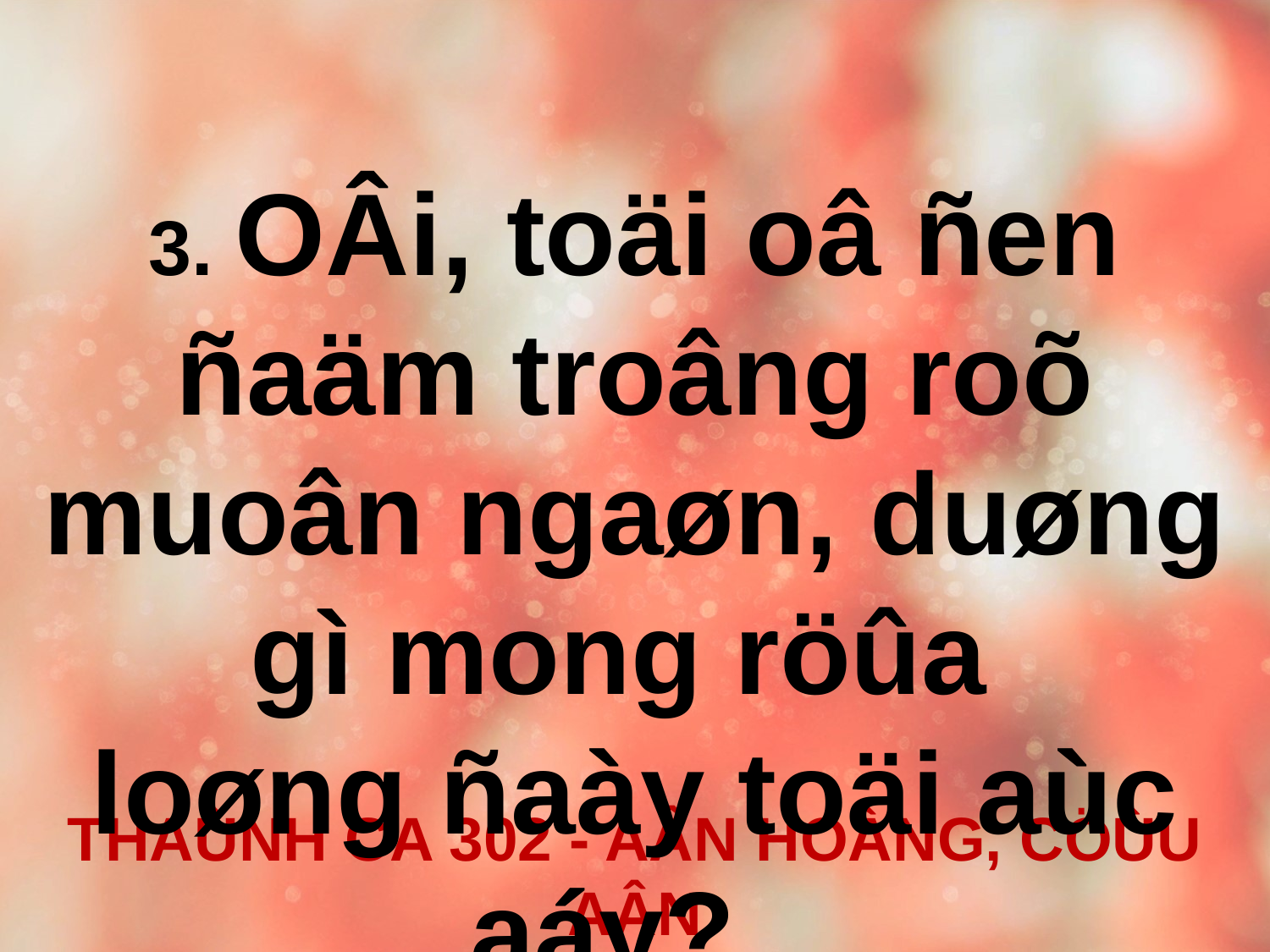

3. OÂi, toäi oâ ñen ñaäm troâng roõ muoân ngaøn, duøng gì mong röûa
loøng ñaày toäi aùc aáy?
THAÙNH CA 302 - AÂN HOÀNG, CÖÙU AÂN